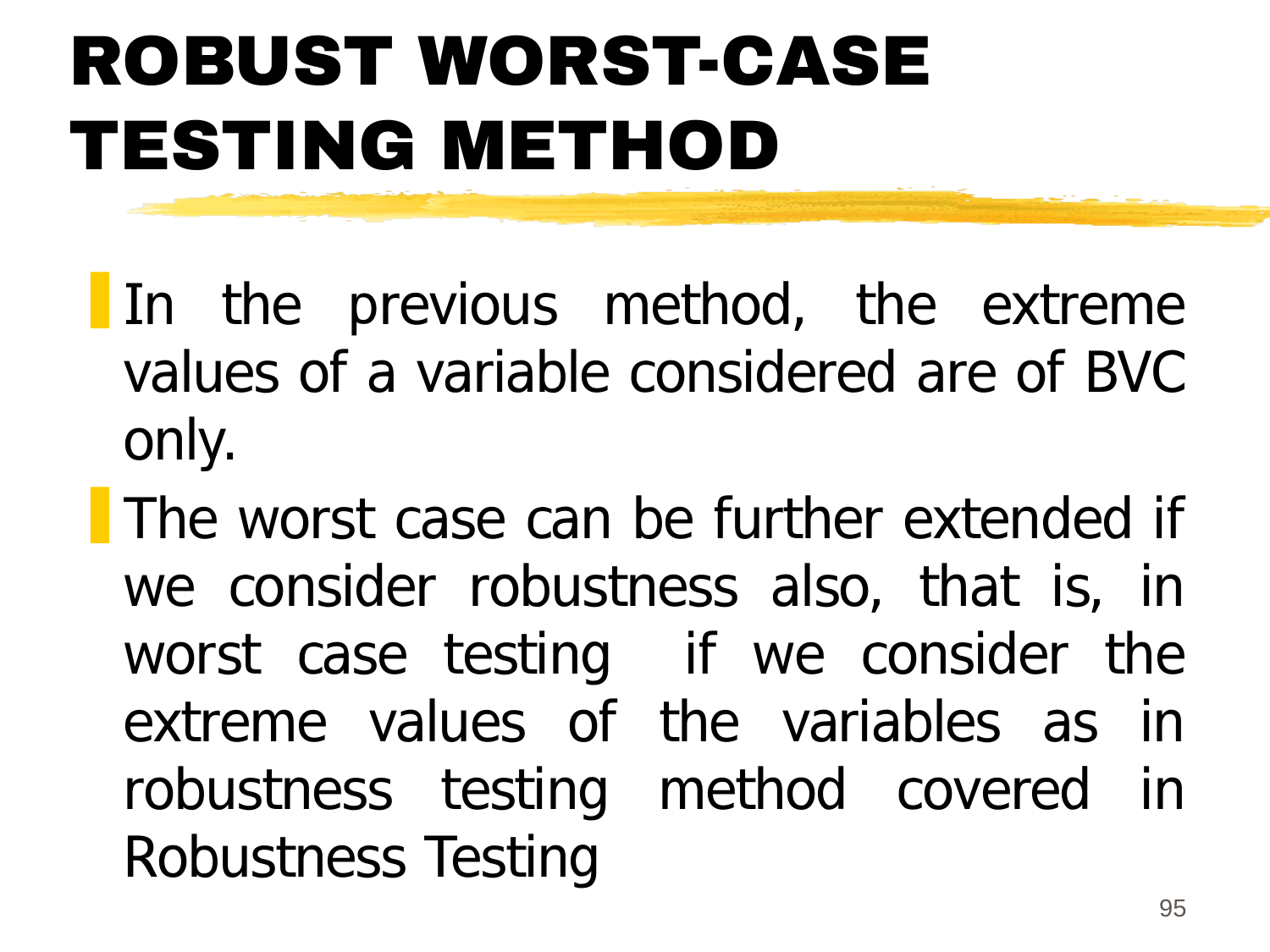

# ROBUST WORST-CASE TESTING METHOD
In the previous method, the extreme values of a variable considered are of BVC only.
The worst case can be further extended if we consider robustness also, that is, in worst case testing  if we consider the extreme values of the variables as in robustness testing method covered in Robustness Testing
95